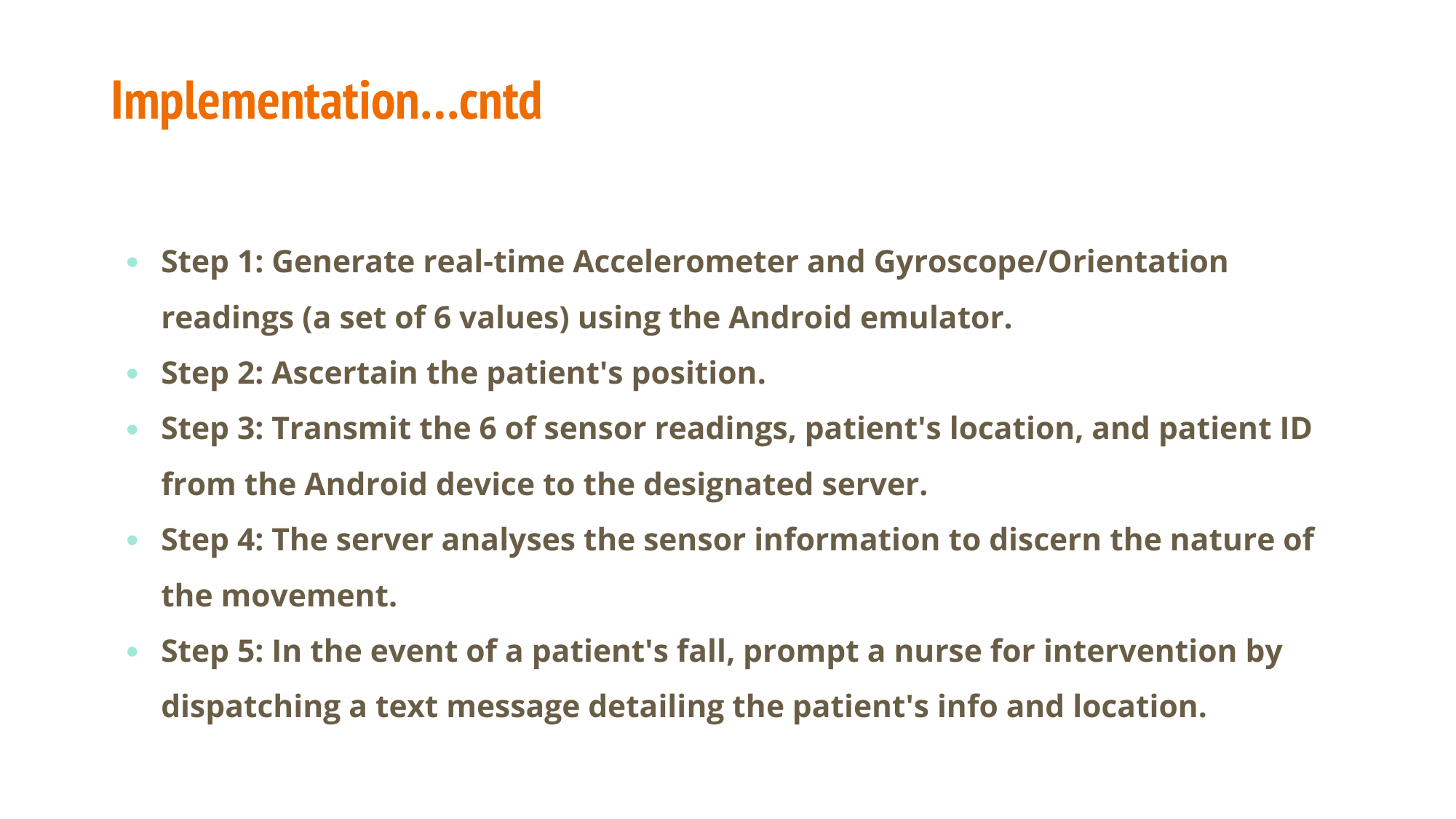

# Implementation…cntd
Step 1: Generate real-time Accelerometer and Gyroscope/Orientation readings (a set of 6 values) using the Android emulator.
Step 2: Ascertain the patient's position.
Step 3: Transmit the 6 of sensor readings, patient's location, and patient ID from the Android device to the designated server.
Step 4: The server analyses the sensor information to discern the nature of the movement.
Step 5: In the event of a patient's fall, prompt a nurse for intervention by dispatching a text message detailing the patient's info and location.